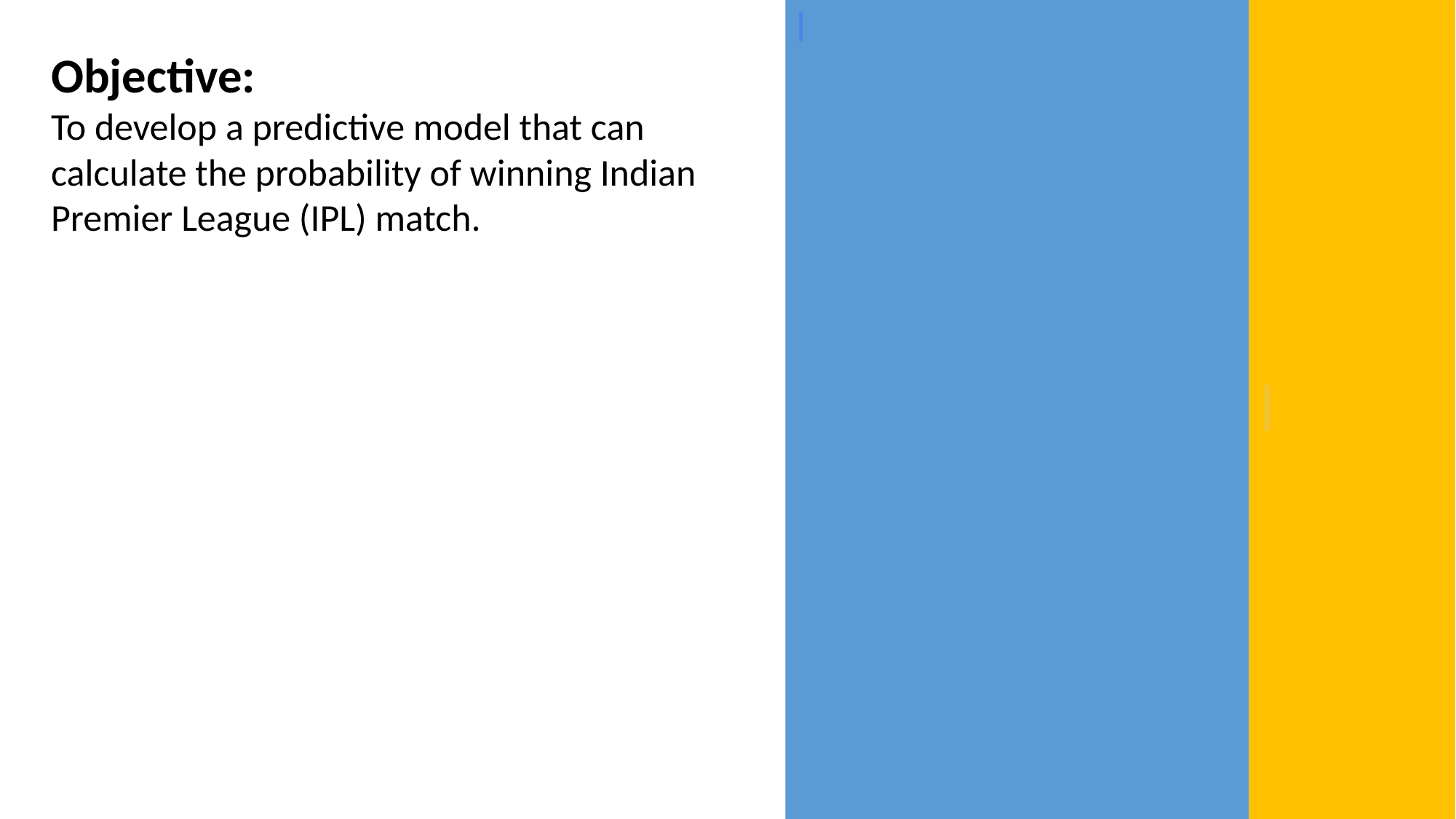

l
# l
Objective:
To develop a predictive model that can calculate the probability of winning Indian Premier League (IPL) match.